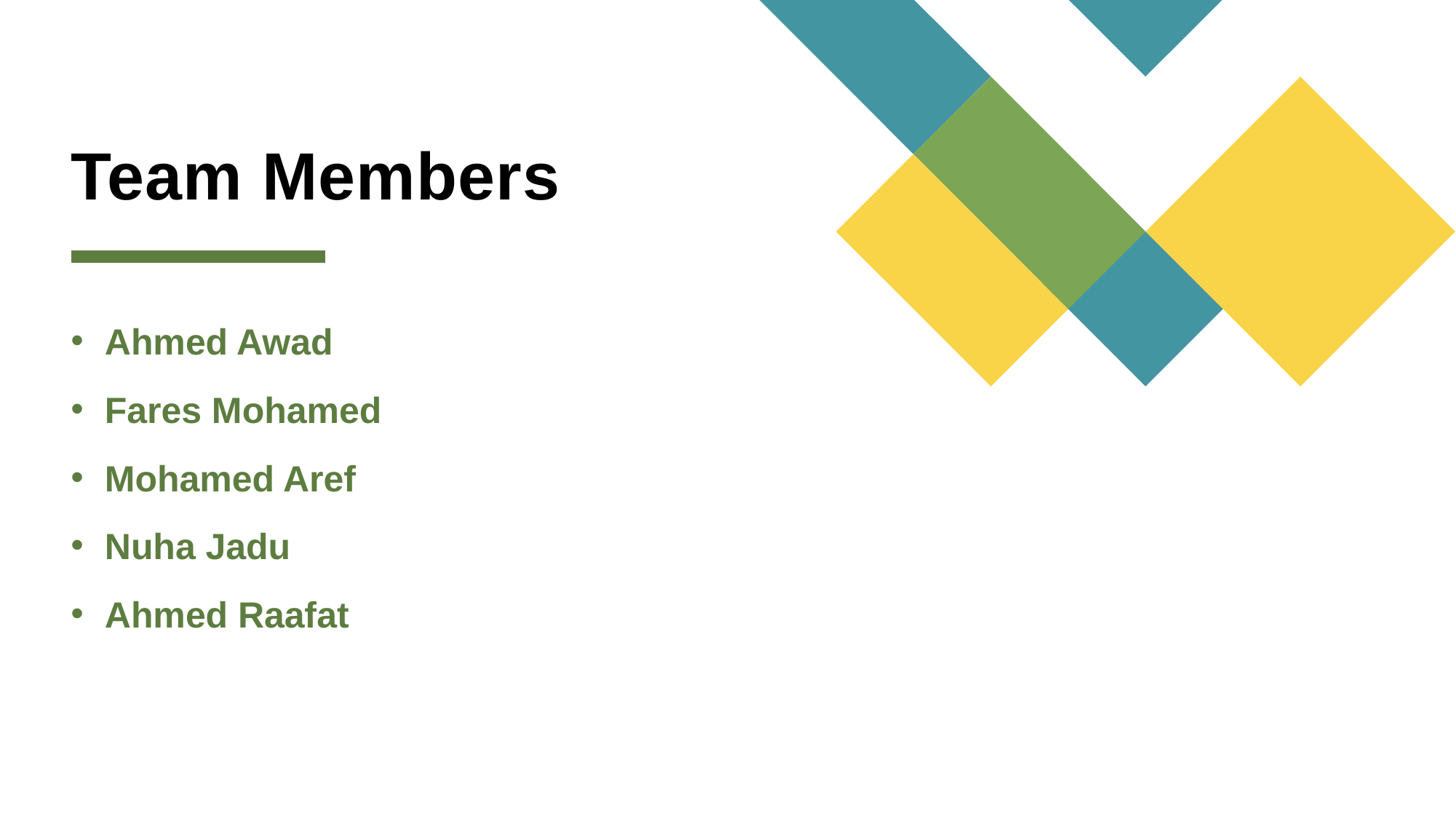

# Team Members
Ahmed Awad
Fares Mohamed
Mohamed Aref
Nuha Jadu
Ahmed Raafat